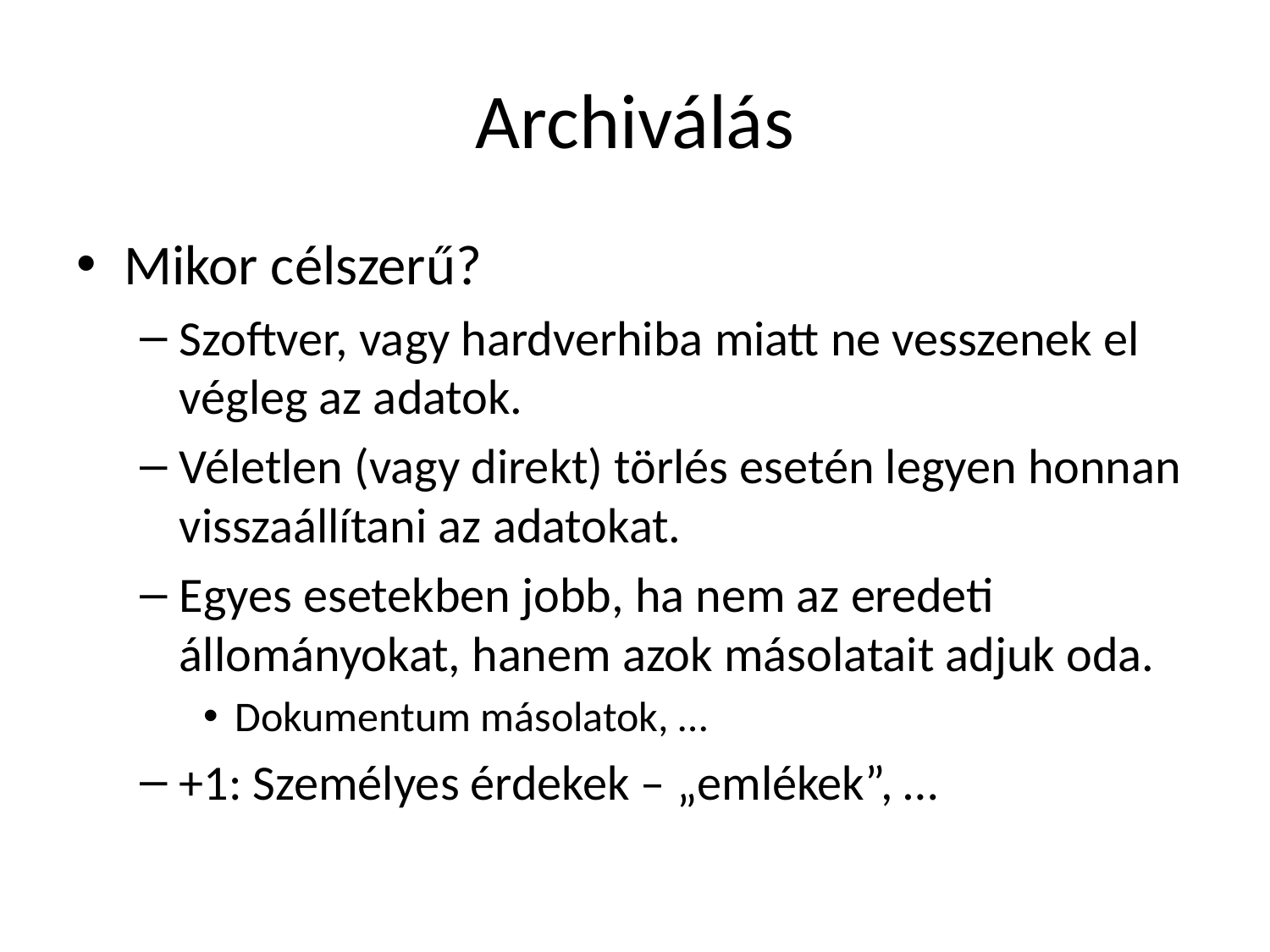

# Archiválás
Mikor célszerű?
Szoftver, vagy hardverhiba miatt ne vesszenek el végleg az adatok.
Véletlen (vagy direkt) törlés esetén legyen honnan visszaállítani az adatokat.
Egyes esetekben jobb, ha nem az eredeti állományokat, hanem azok másolatait adjuk oda.
Dokumentum másolatok, …
+1: Személyes érdekek – „emlékek”, …